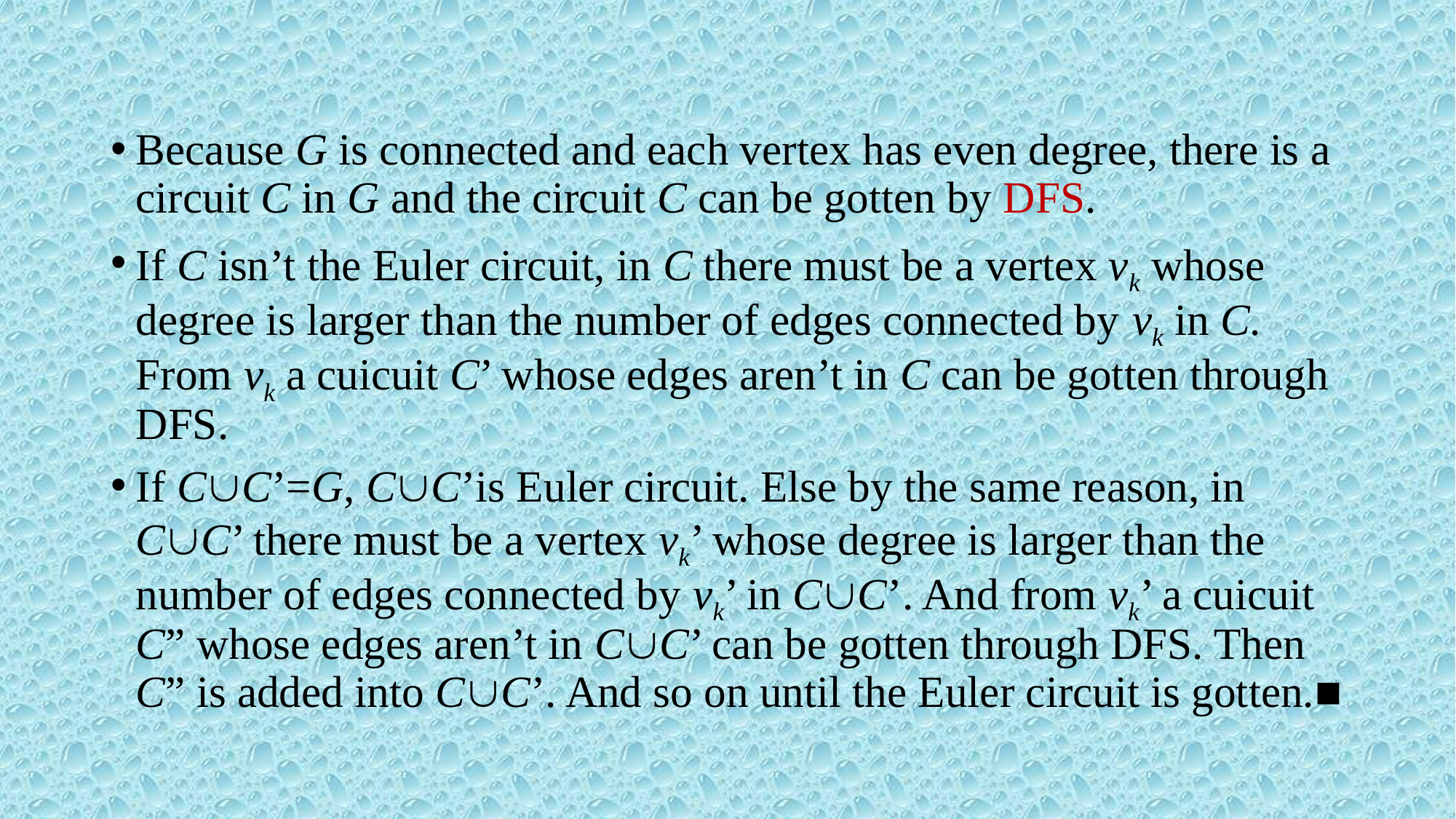

#
Because G is connected and each vertex has even degree, there is a circuit C in G and the circuit C can be gotten by DFS.
If C isn’t the Euler circuit, in C there must be a vertex vk whose degree is larger than the number of edges connected by vk in C. From vk a cuicuit C’ whose edges aren’t in C can be gotten through DFS.
If C∪C’=G, C∪C’is Euler circuit. Else by the same reason, in C∪C’ there must be a vertex vk’ whose degree is larger than the number of edges connected by vk’ in C∪C’. And from vk’ a cuicuit C” whose edges aren’t in C∪C’ can be gotten through DFS. Then C” is added into C∪C’. And so on until the Euler circuit is gotten.■